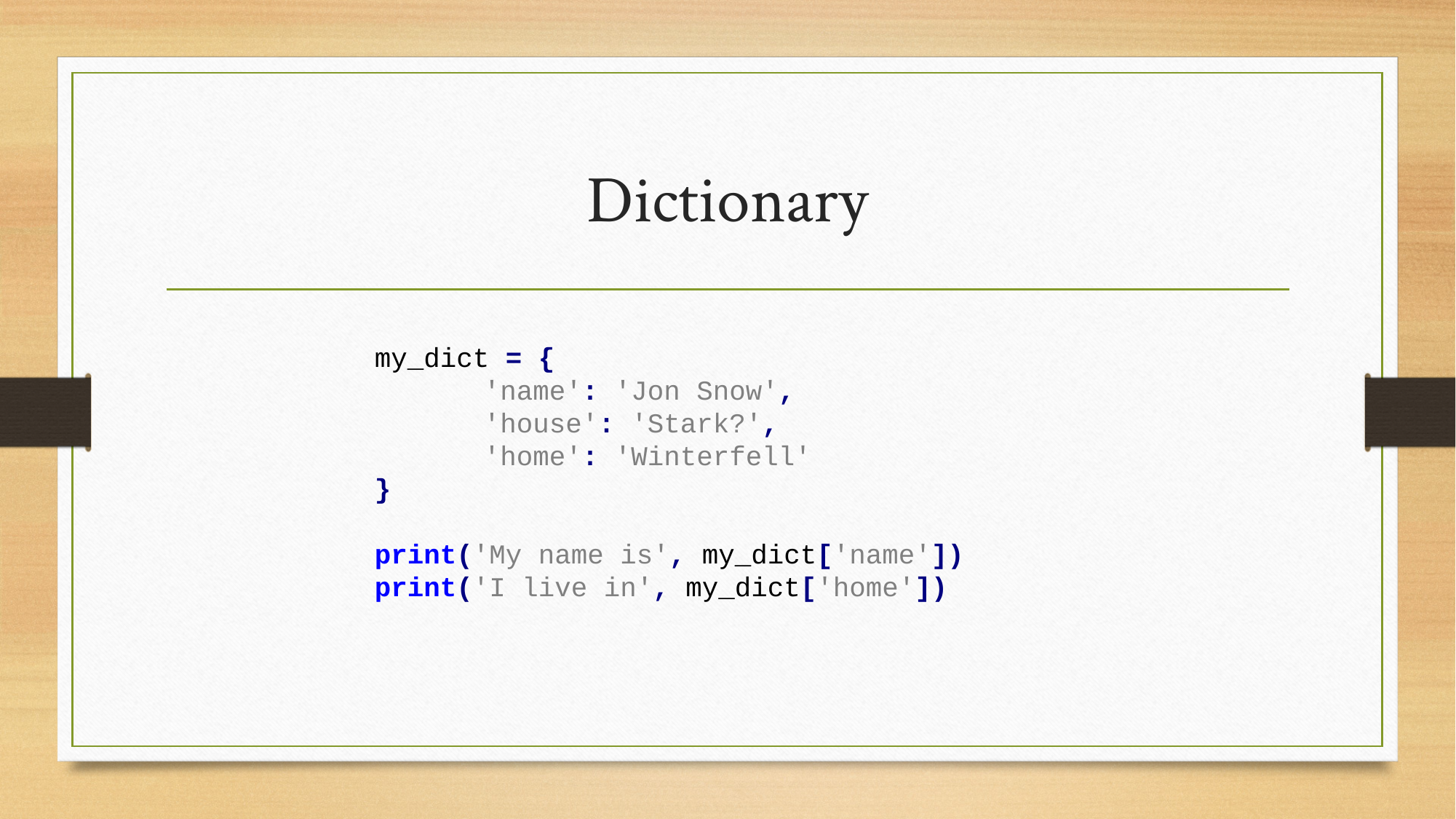

# Dictionary
my_dict = {
	'name': 'Jon Snow',
	'house': 'Stark?',
	'home': 'Winterfell'
}

print('My name is', my_dict['name']) print('I live in', my_dict['home'])